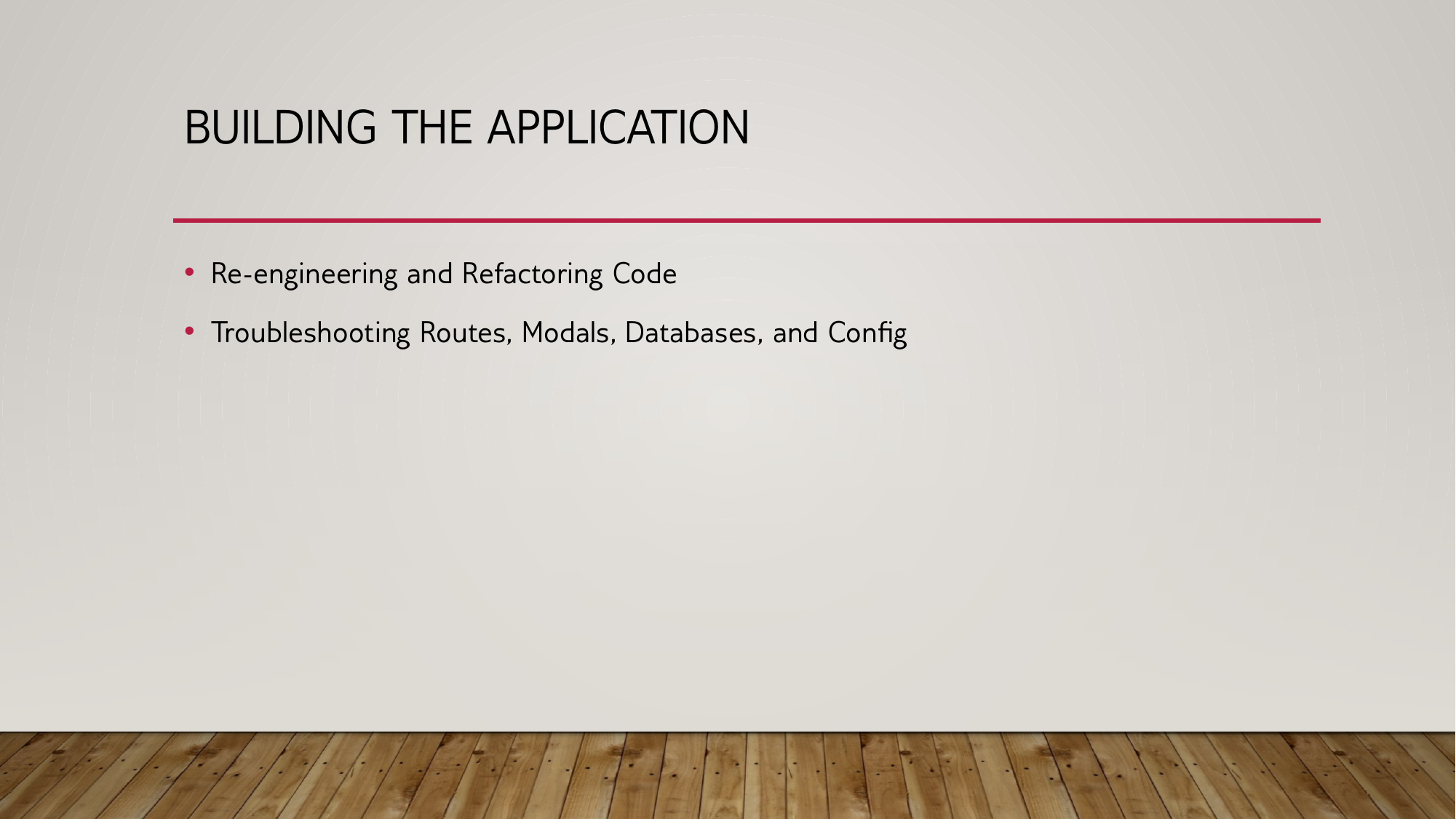

# Building the application
Re-engineering and Refactoring Code
Troubleshooting Routes, Modals, Databases, and Config